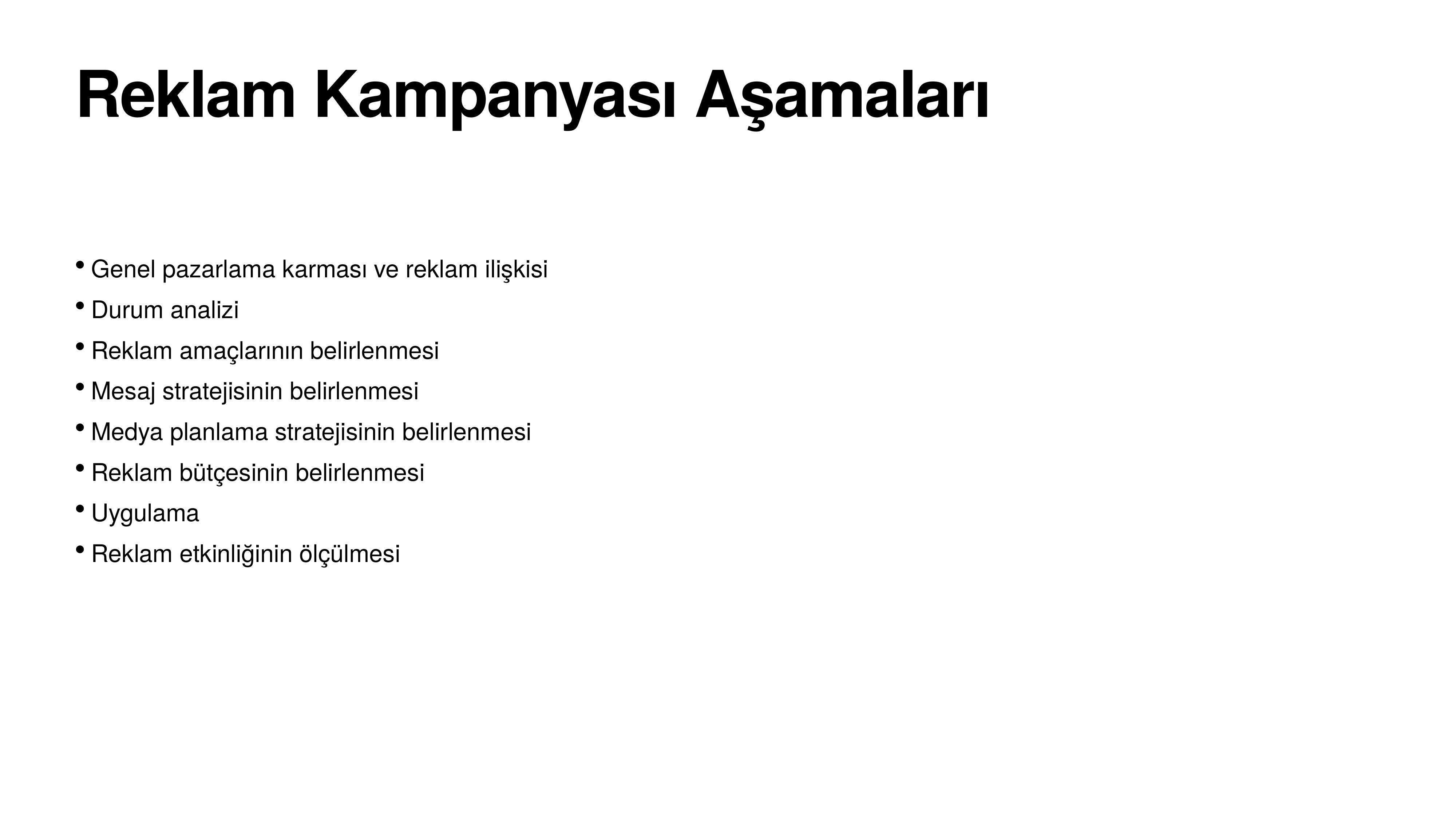

# Reklam Kampanyası Aşamaları

Genel pazarlama karması ve reklam ilişkisi
Durum analizi
Reklam amaçlarının belirlenmesi
Mesaj stratejisinin belirlenmesi
Medya planlama stratejisinin belirlenmesi
Reklam bütçesinin belirlenmesi
Uygulama
Reklam etkinliğinin ölçülmesi